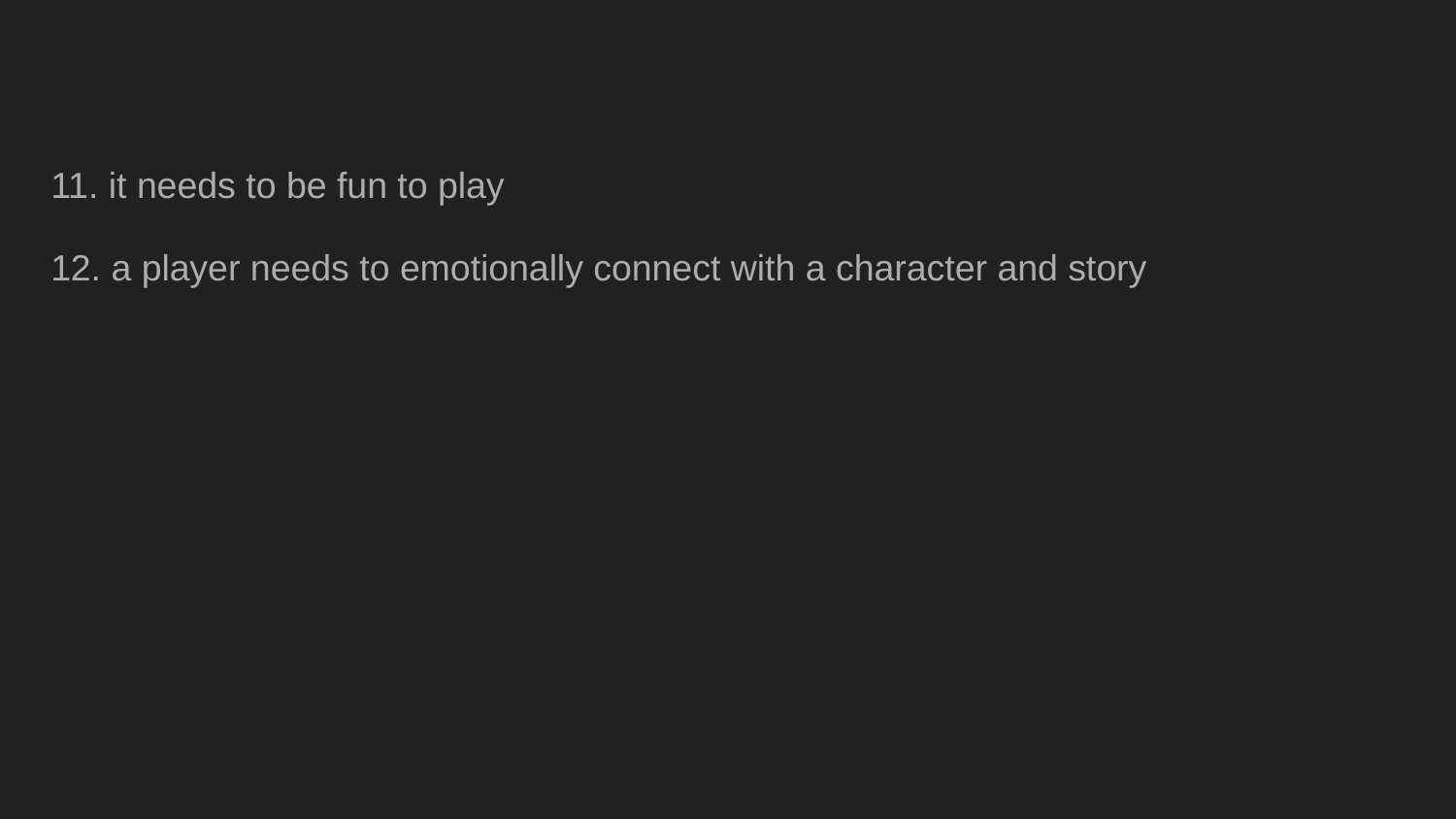

11. it needs to be fun to play
12. a player needs to emotionally connect with a character and story